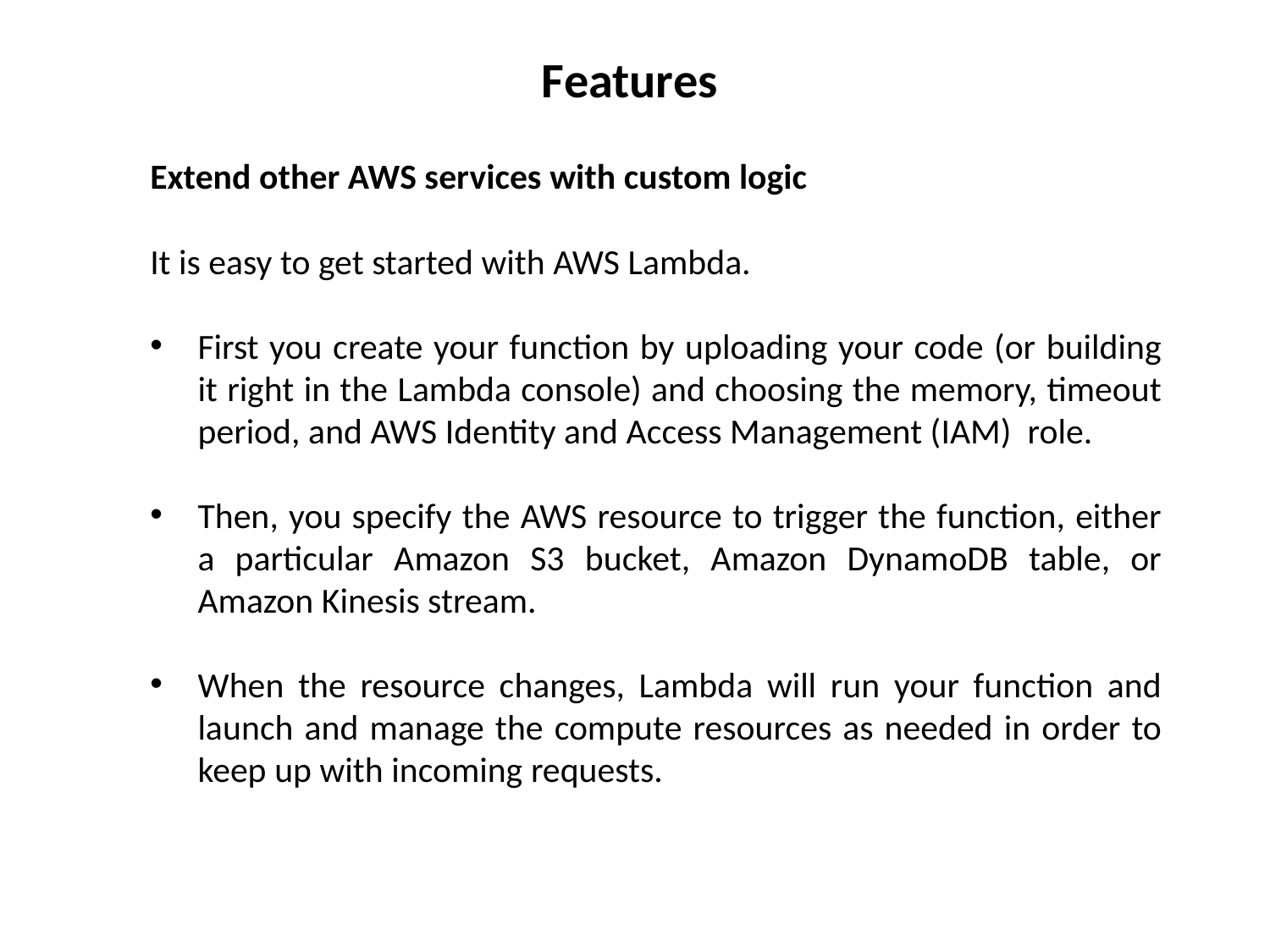

Features
Extend other AWS services with custom logic

It is easy to get started with AWS Lambda.

First you create your function by uploading your code (or building it right in the Lambda console) and choosing the memory, timeout period, and AWS Identity and Access Management (IAM)  role.

Then, you specify the AWS resource to trigger the function, either a particular Amazon S3 bucket, Amazon DynamoDB table, or Amazon Kinesis stream.

When the resource changes, Lambda will run your function and launch and manage the compute resources as needed in order to keep up with incoming requests.